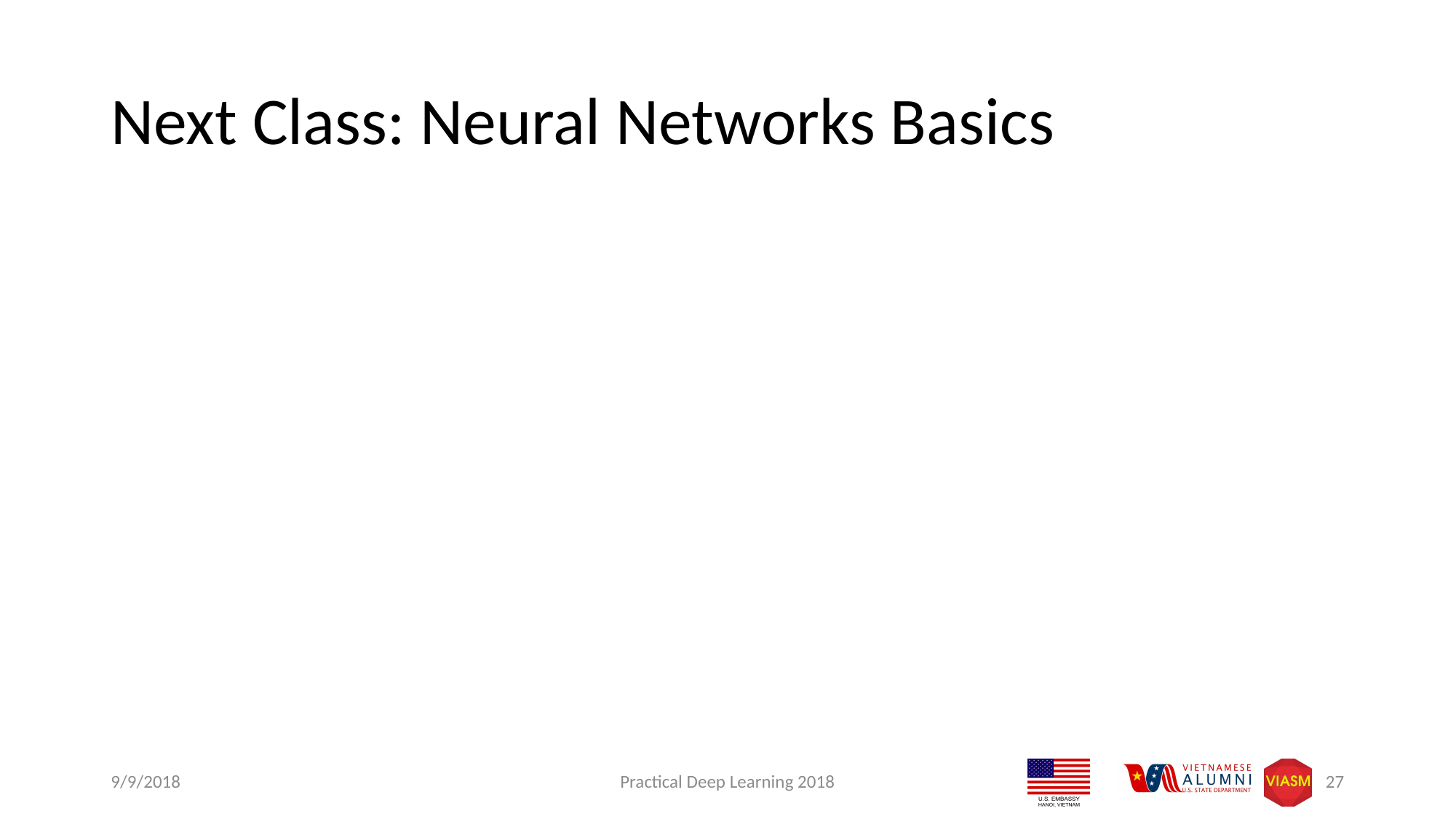

# Next Class: Neural Networks Basics

9/9/2018
Practical Deep Learning 2018
27